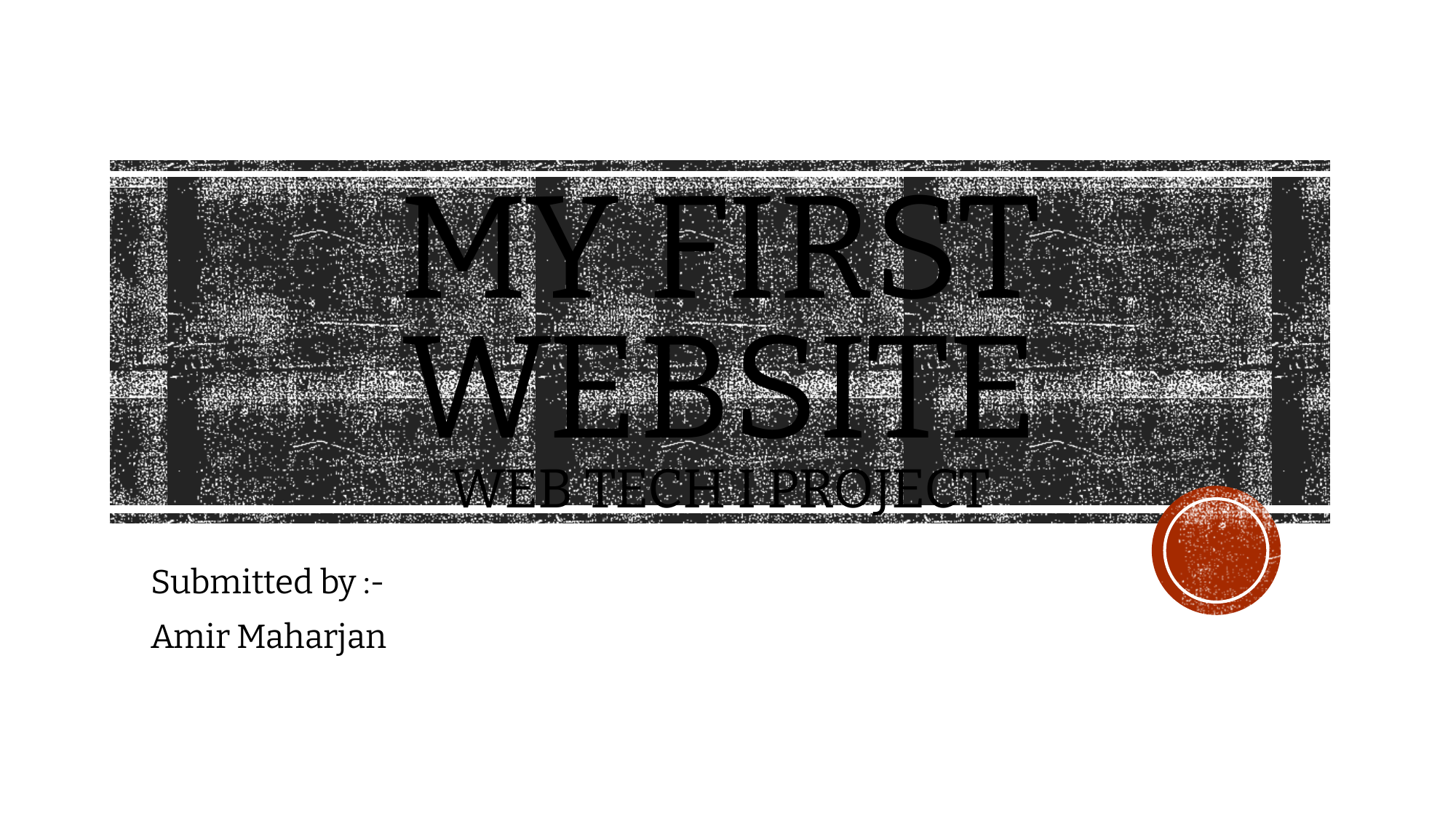

# My first website Web tech I project
Submitted by :-
Amir Maharjan